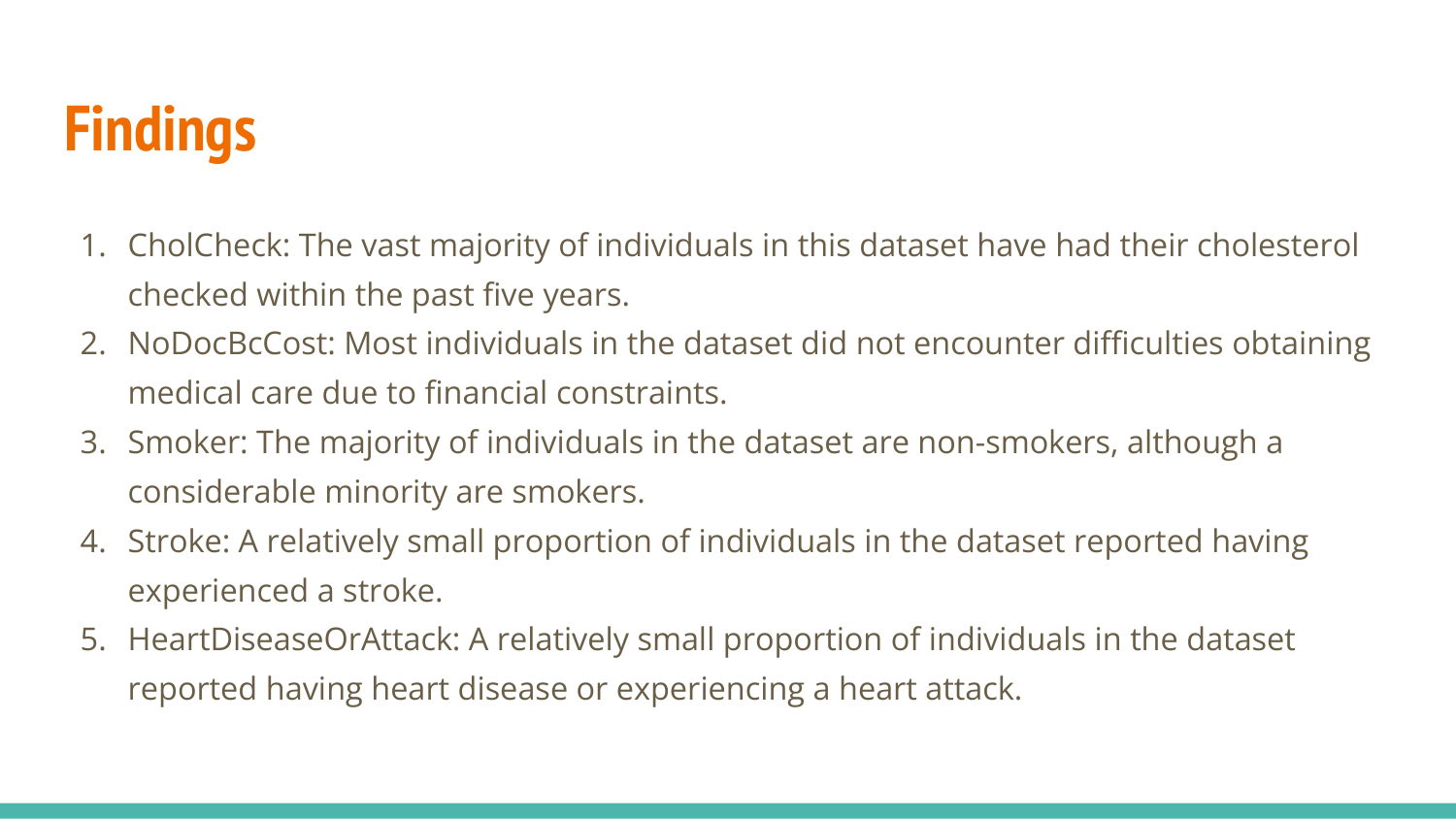

# Findings
CholCheck: The vast majority of individuals in this dataset have had their cholesterol checked within the past five years.
NoDocBcCost: Most individuals in the dataset did not encounter difficulties obtaining medical care due to financial constraints.
Smoker: The majority of individuals in the dataset are non-smokers, although a considerable minority are smokers.
Stroke: A relatively small proportion of individuals in the dataset reported having experienced a stroke.
HeartDiseaseOrAttack: A relatively small proportion of individuals in the dataset reported having heart disease or experiencing a heart attack.